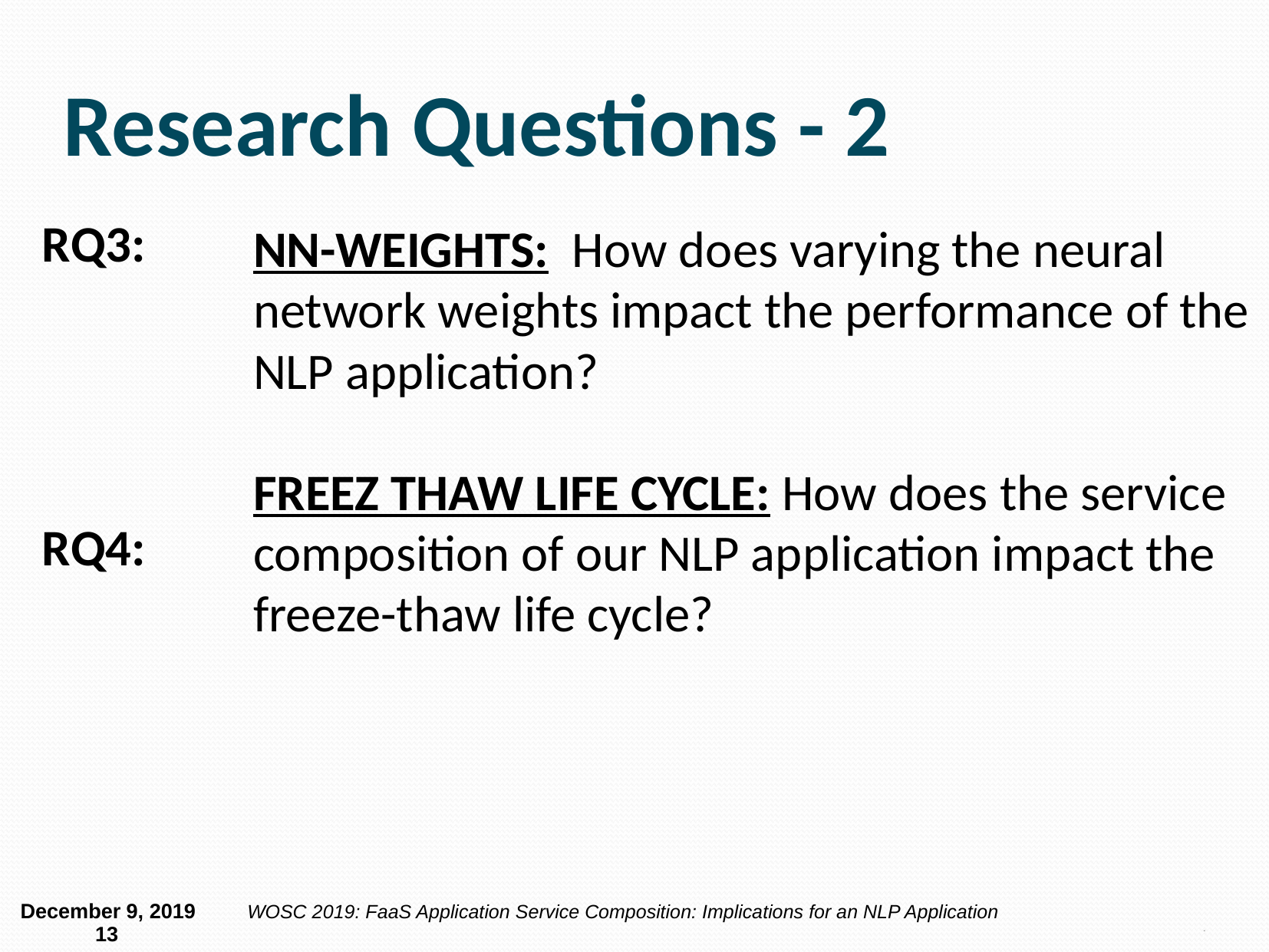

13
# Research Questions - 2
RQ3:

RQ4:

NN-WEIGHTS:  How does varying the neural network weights impact the performance of the NLP application?
FREEZ THAW LIFE CYCLE: How does the service composition of our NLP application impact the freeze-thaw life cycle?